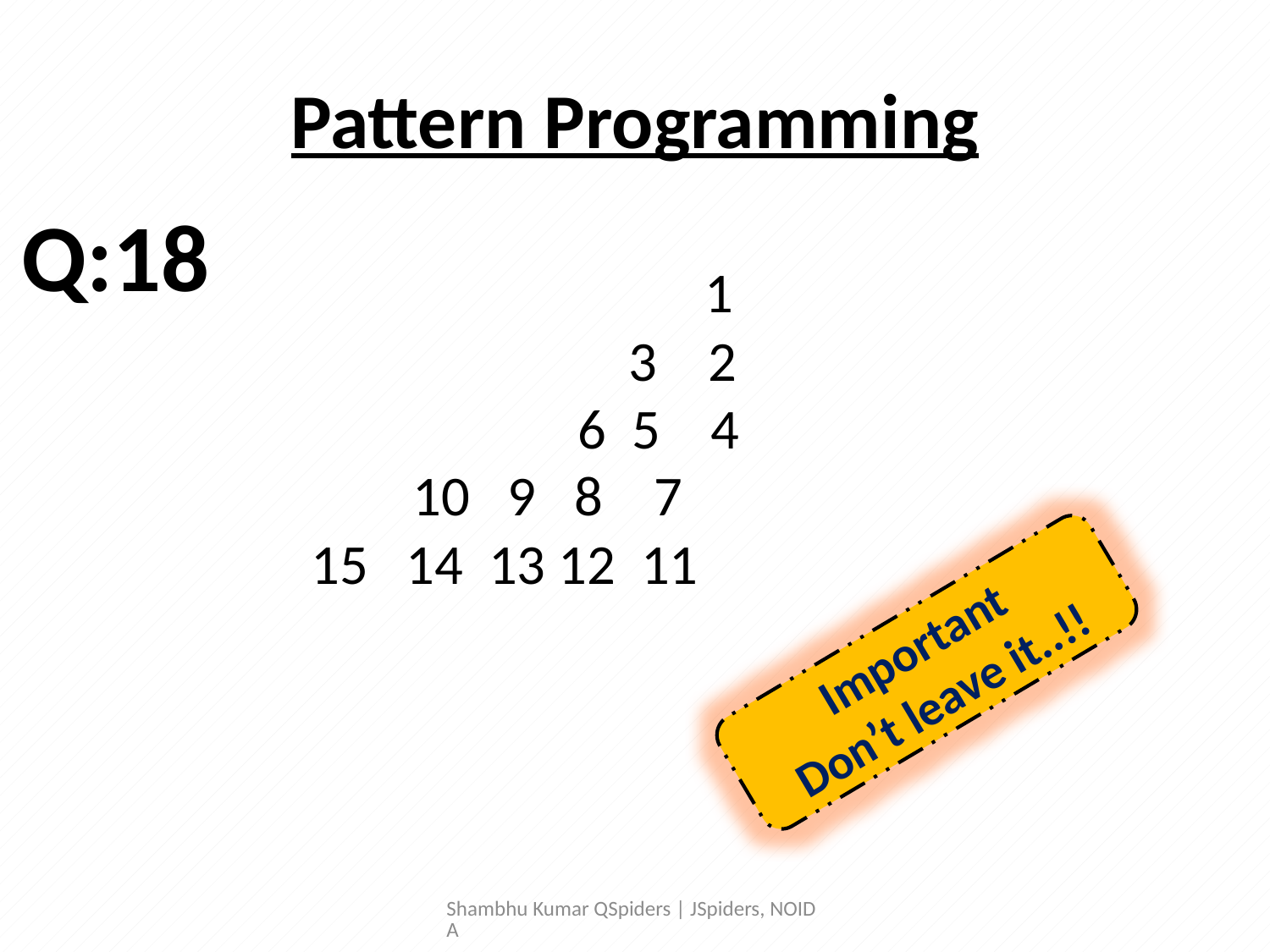

# Pattern Programming

Q:18

	 	            1
	                3    2
	            6  5    4
         10   9   8    7
 15   14  13 12  11

Important
Don’t leave it..!!
Shambhu Kumar QSpiders | JSpiders, NOIDA